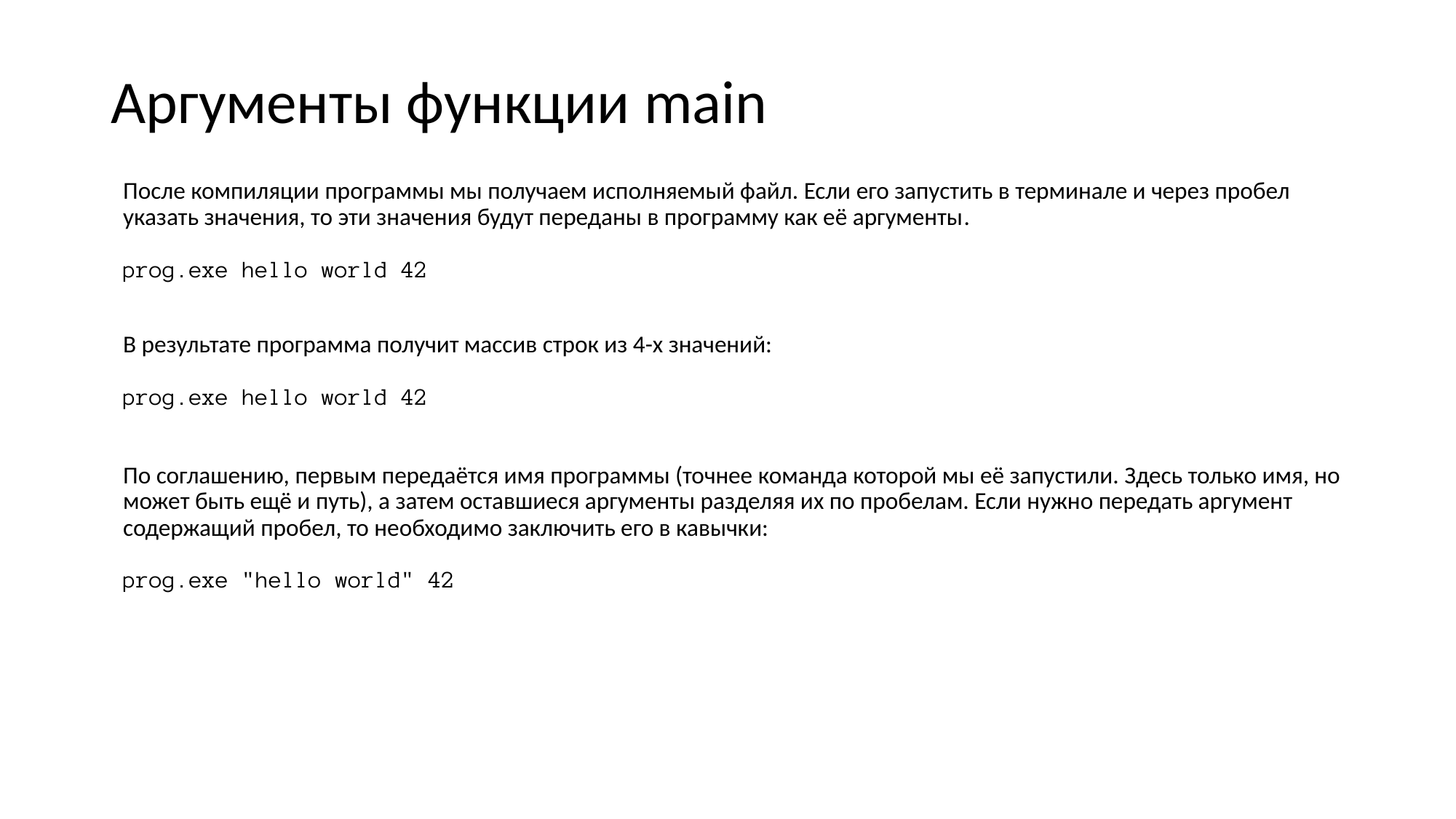

# Аргументы функции main
После компиляции программы мы получаем исполняемый файл. Если его запустить в терминале и через пробел указать значения, то эти значения будут переданы в программу как её аргументы.

prog.exe hello world 42

В результате программа получит массив строк из 4-х значений:

prog.exe hello world 42

По соглашению, первым передаётся имя программы (точнее команда которой мы её запустили. Здесь только имя, но может быть ещё и путь), а затем оставшиеся аргументы разделяя их по пробелам. Если нужно передать аргумент содержащий пробел, то необходимо заключить его в кавычки:

prog.exe "hello world" 42